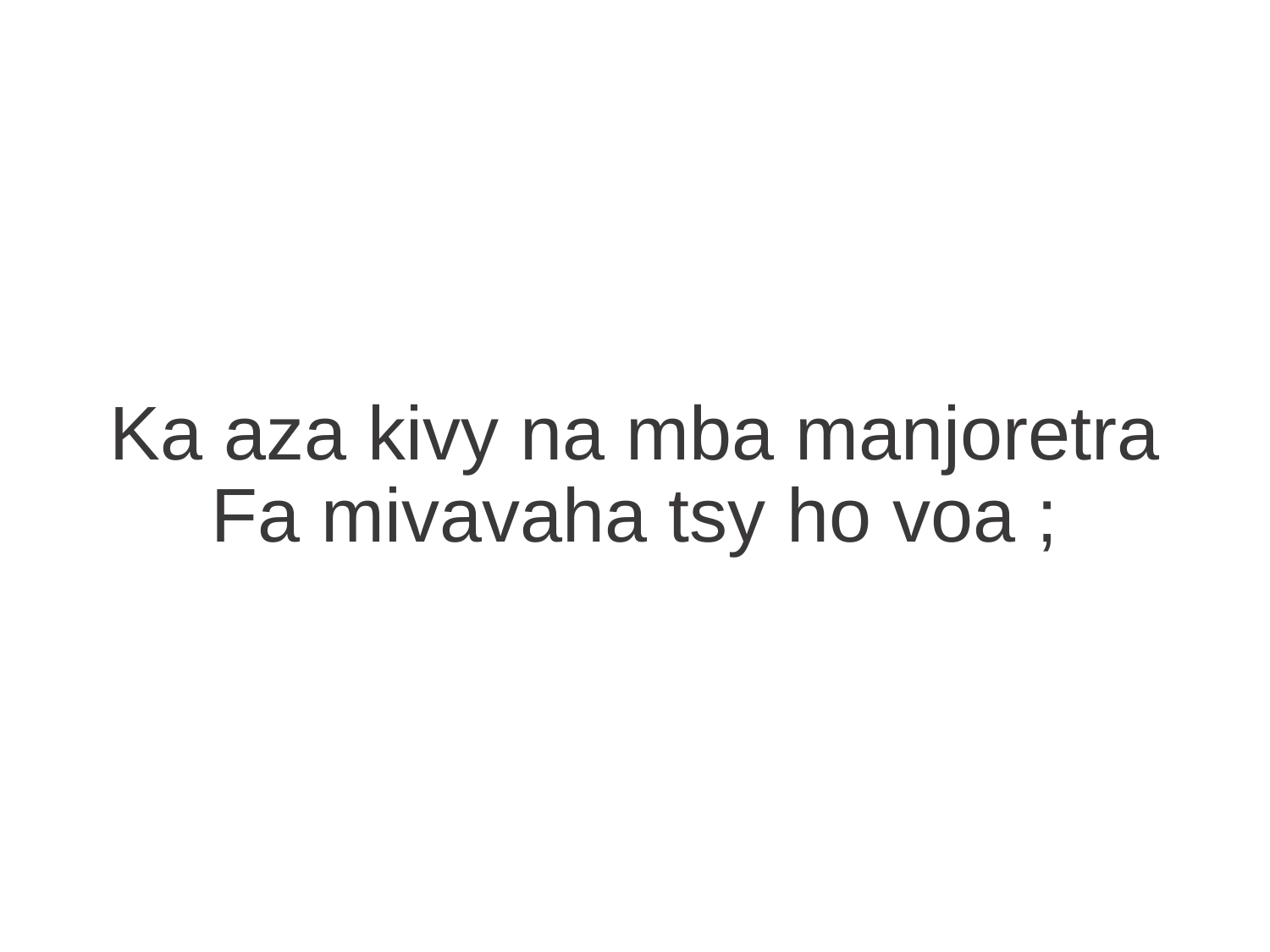

Ka aza kivy na mba manjoretra
Fa mivavaha tsy ho voa ;